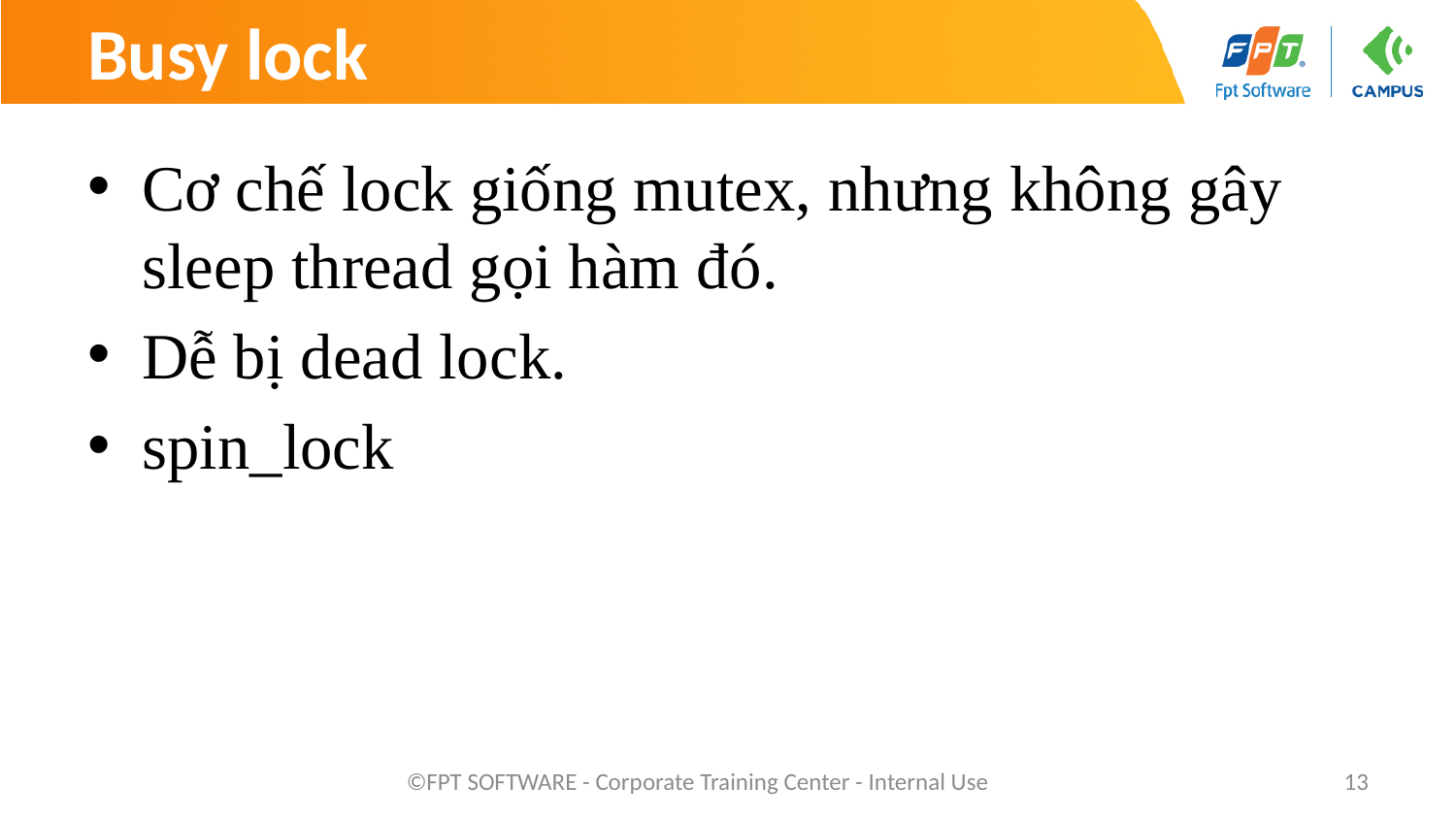

# Busy lock
Cơ chế lock giống mutex, nhưng không gây sleep thread gọi hàm đó.
Dễ bị dead lock.
spin_lock
©FPT SOFTWARE - Corporate Training Center - Internal Use
13